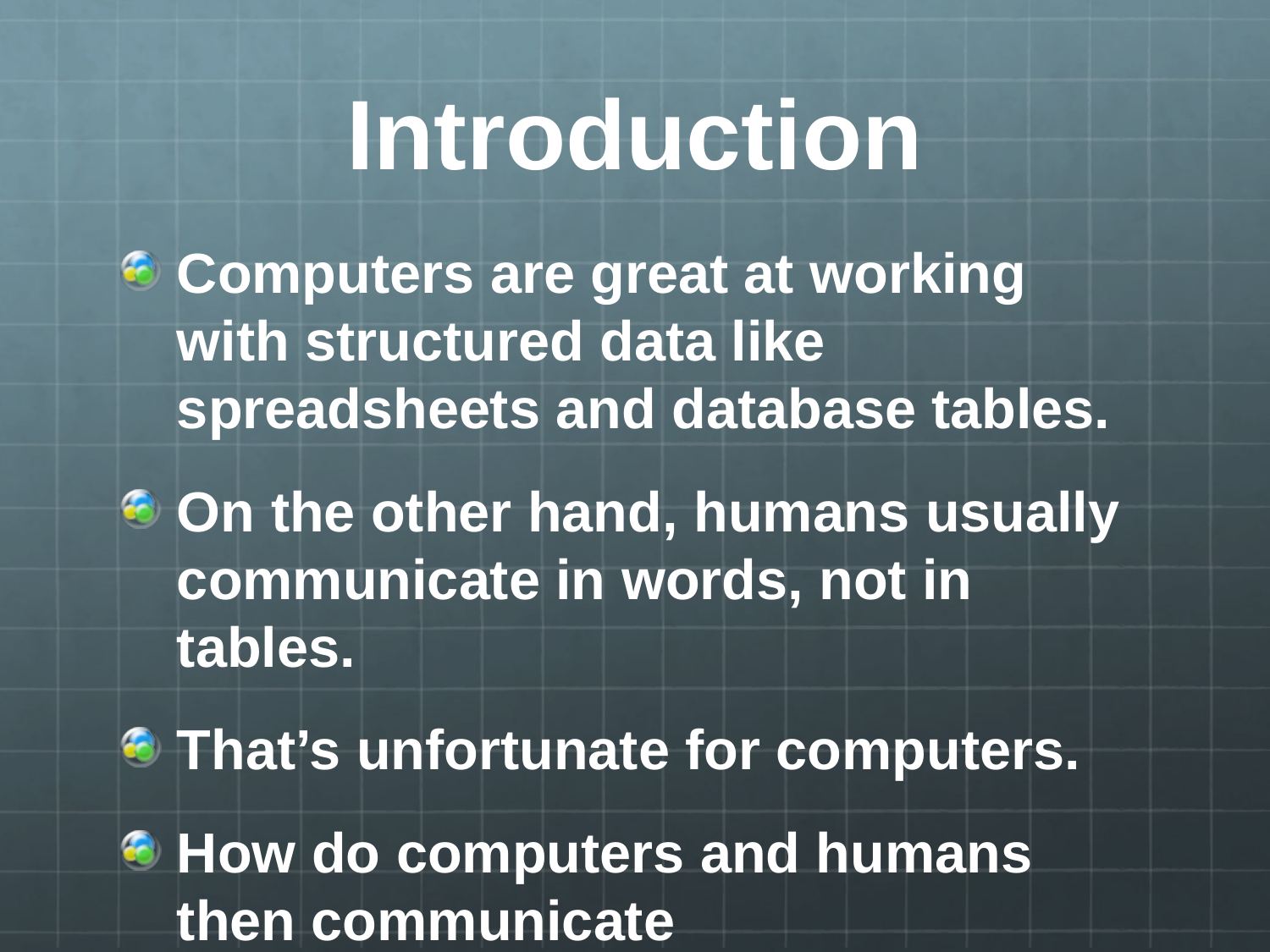

# Introduction
Computers are great at working with structured data like spreadsheets and database tables.
On the other hand, humans usually communicate in words, not in tables.
That’s unfortunate for computers.
How do computers and humans then communicate